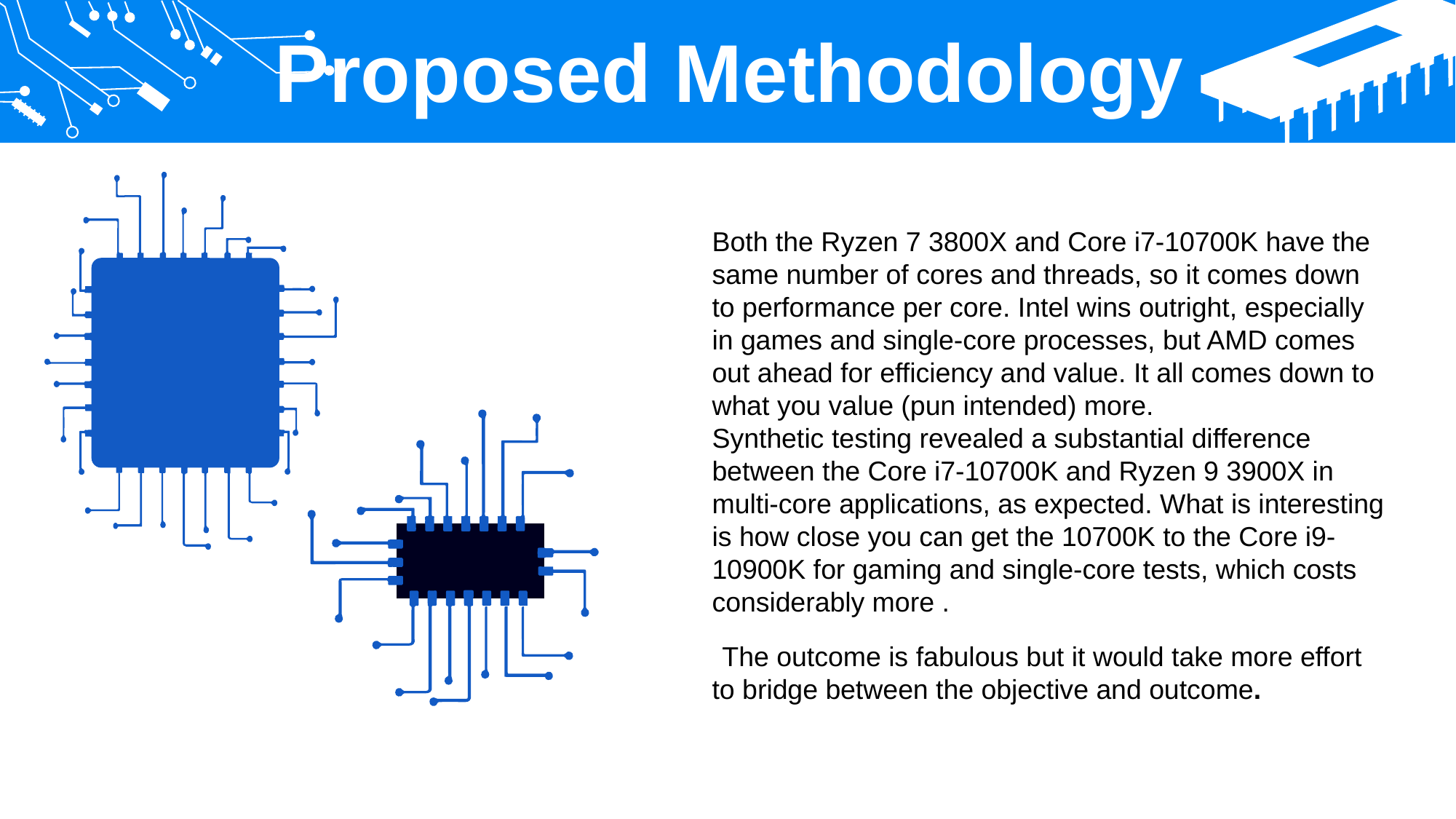

Proposed Methodology

Both the Ryzen 7 3800X and Core i7-10700K have the same number of cores and threads, so it comes down to performance per core. Intel wins outright, especially in games and single-core processes, but AMD comes out ahead for efficiency and value. It all comes down to what you value (pun intended) more.
Synthetic testing revealed a substantial difference between the Core i7-10700K and Ryzen 9 3900X in multi-core applications, as expected. What is interesting is how close you can get the 10700K to the Core i9-10900K for gaming and single-core tests, which costs considerably more .
o
  The outcome is fabulous but it would take more effort to bridge between the objective and outcome.